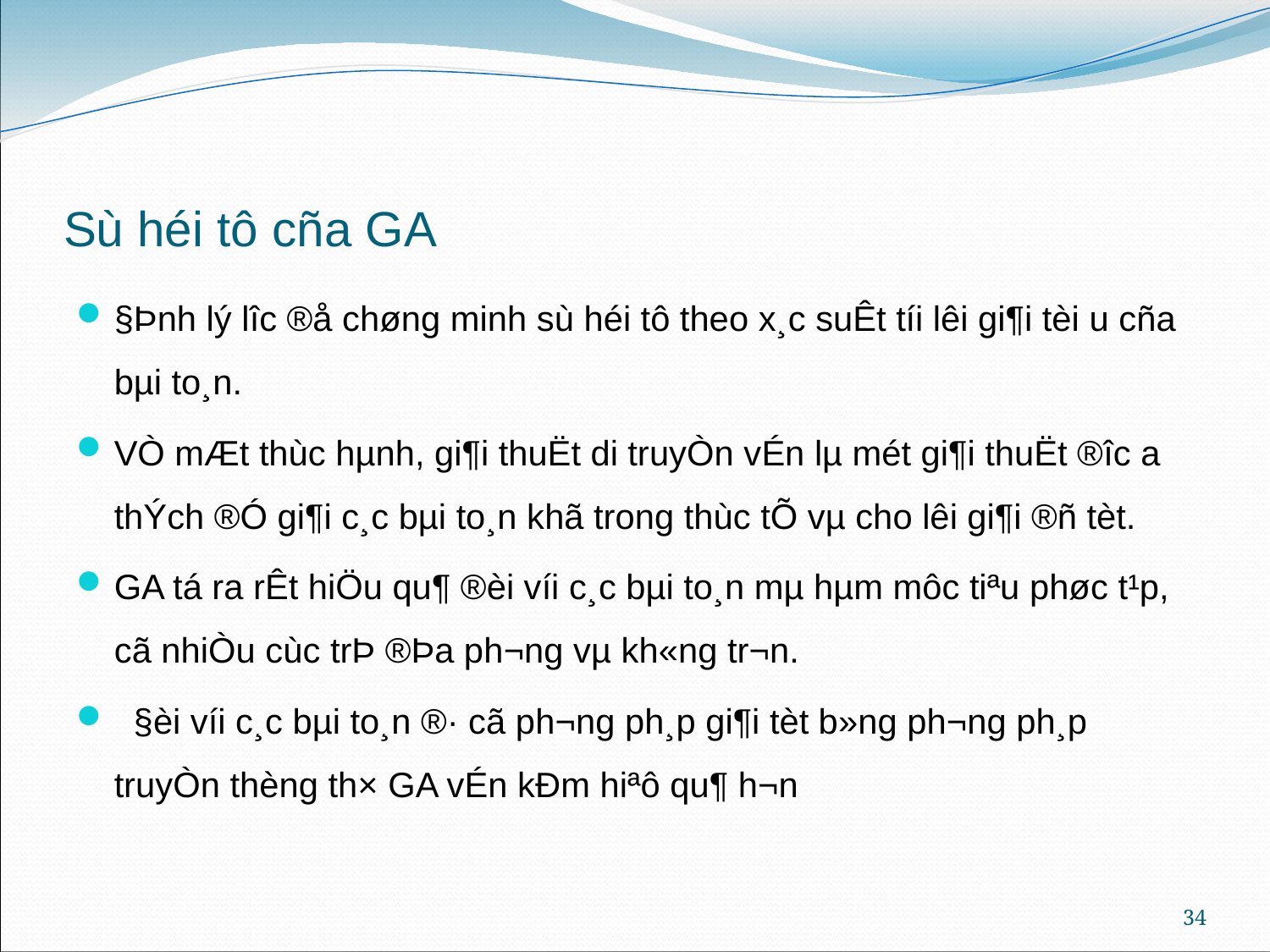

# Sù héi tô cña GA
§Þnh lý l­îc ®å chøng minh sù héi tô theo x¸c suÊt tíi lêi gi¶i tèi ­u cña bµi to¸n.
VÒ mÆt thùc hµnh, gi¶i thuËt di truyÒn vÉn lµ mét gi¶i thuËt ®­îc ­a thÝch ®Ó gi¶i c¸c bµi to¸n khã trong thùc tÕ vµ cho lêi gi¶i ®ñ tèt.
GA tá ra rÊt hiÖu qu¶ ®èi víi c¸c bµi to¸n mµ hµm môc tiªu phøc t¹p, cã nhiÒu cùc trÞ ®Þa ph­¬ng vµ kh«ng tr¬n.
  §èi víi c¸c bµi to¸n ®· cã ph­¬ng ph¸p gi¶i tèt b»ng ph­¬ng ph¸p truyÒn thèng th× GA vÉn kÐm hiªô qu¶ h¬n
34